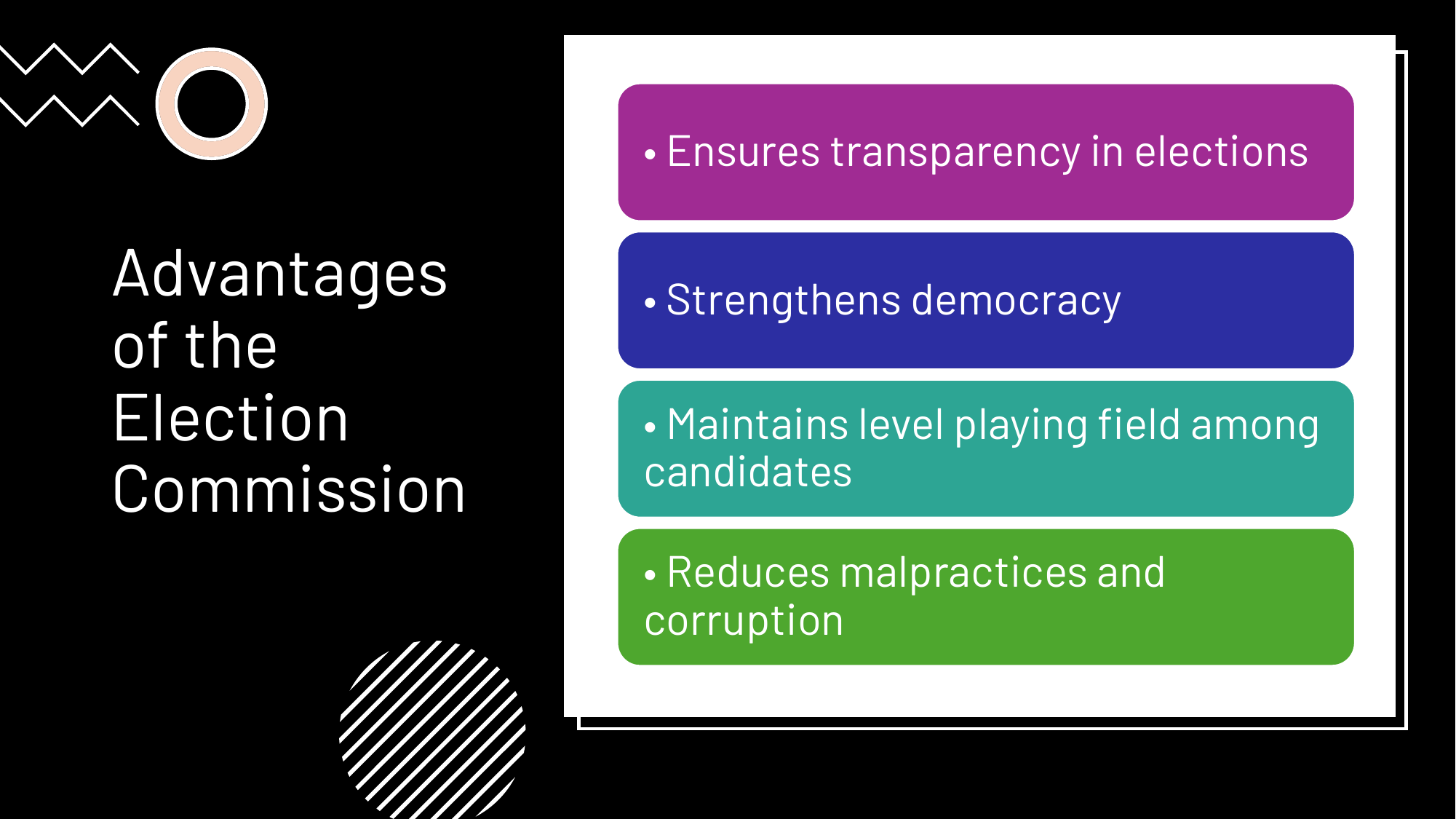

• Ensures transparency in elections
• Strengthens democracy
• Maintains level playing field among candidates
• Reduces malpractices and corruption

# Advantages of the Election Commission